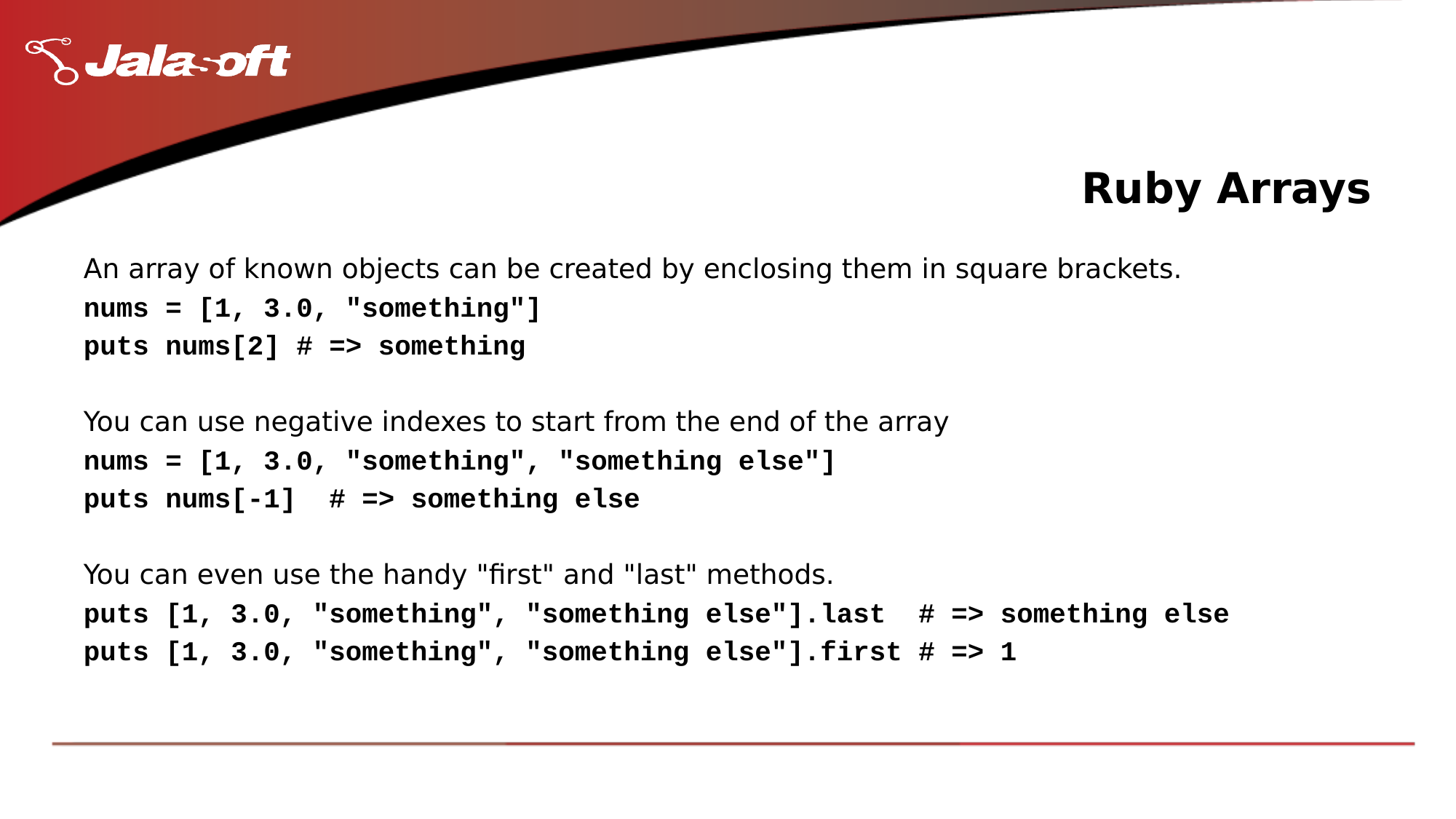

# Ruby Arrays
An array of known objects can be created by enclosing them in square brackets.
nums = [1, 3.0, "something"]
puts nums[2] # => something

You can use negative indexes to start from the end of the array
nums = [1, 3.0, "something", "something else"]
puts nums[-1]  # => something else

You can even use the handy "first" and "last" methods.
puts [1, 3.0, "something", "something else"].last  # => something else
puts [1, 3.0, "something", "something else"].first # => 1